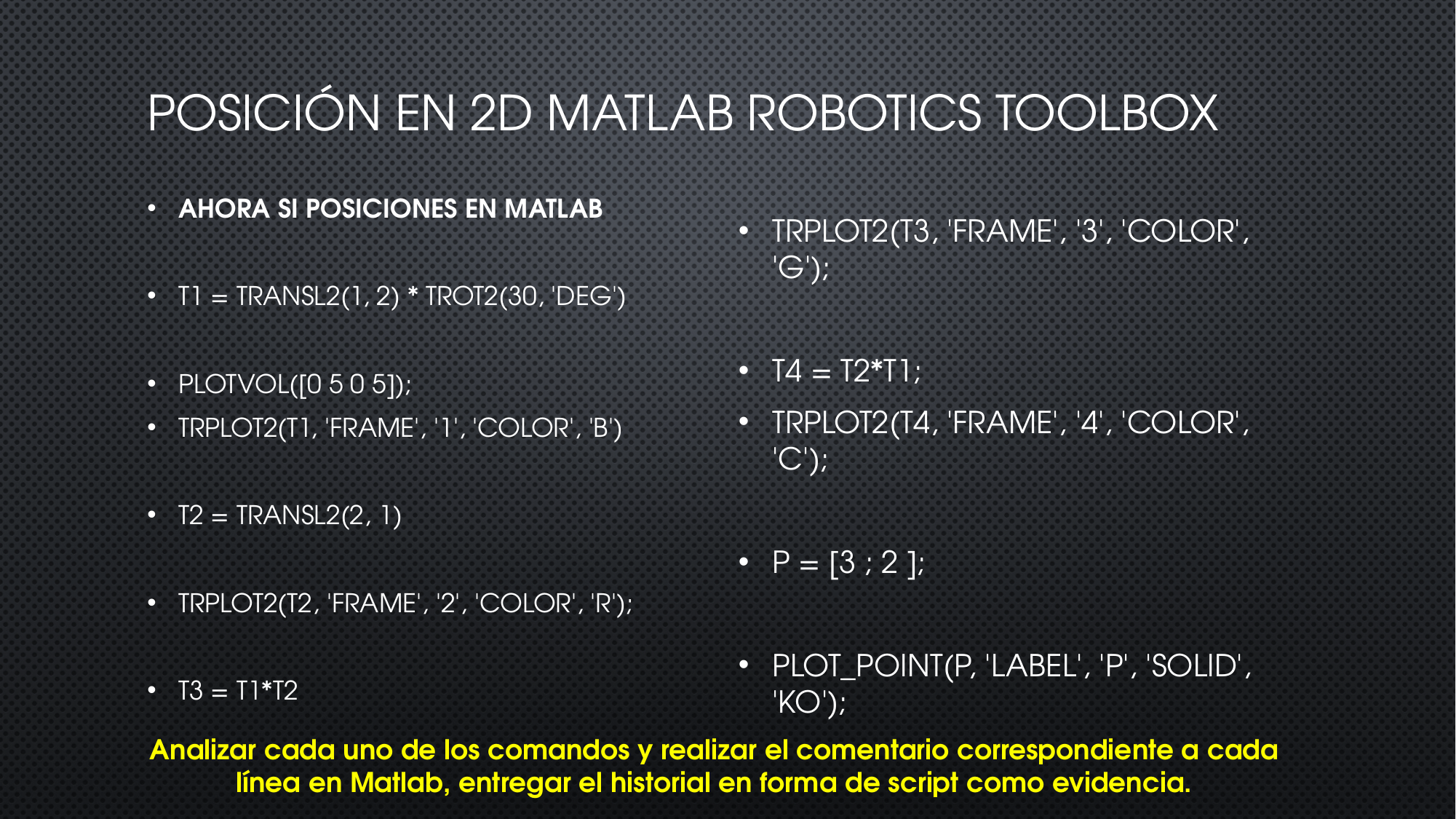

# Posición en 2d Matlab robotics toolbox

trplot2(T3, 'frame', '3', 'color', 'g');

T4 = T2*T1;
trplot2(T4, 'frame', '4', 'color', 'c');

P = [3 ; 2 ];

plot_point(P, 'label', 'P', 'solid', 'ko');

Ahora si posiciones en Matlab

T1 = transl2(1, 2) * trot2(30, 'deg')

plotvol([0 5 0 5]);
trplot2(T1, 'frame', '1', 'color', 'b')

T2 = transl2(2, 1)

trplot2(T2, 'frame', '2', 'color', 'r');

T3 = T1*T2
Analizar cada uno de los comandos y realizar el comentario correspondiente a cada línea en Matlab, entregar el historial en forma de script como evidencia.